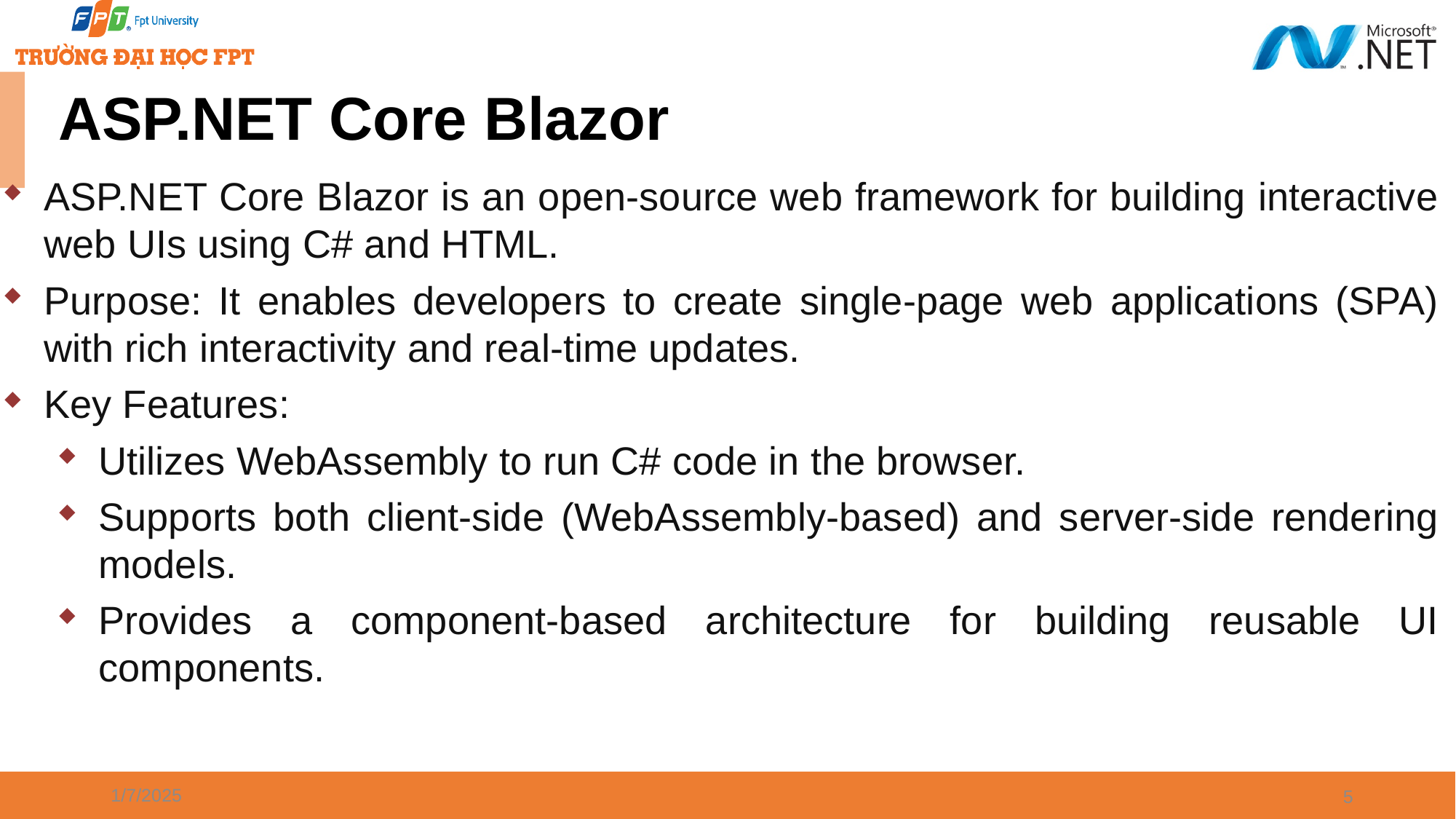

# ASP.NET Core Blazor
ASP.NET Core Blazor is an open-source web framework for building interactive web UIs using C# and HTML.
Purpose: It enables developers to create single-page web applications (SPA) with rich interactivity and real-time updates.
Key Features:
Utilizes WebAssembly to run C# code in the browser.
Supports both client-side (WebAssembly-based) and server-side rendering models.
Provides a component-based architecture for building reusable UI components.
1/7/2025
5